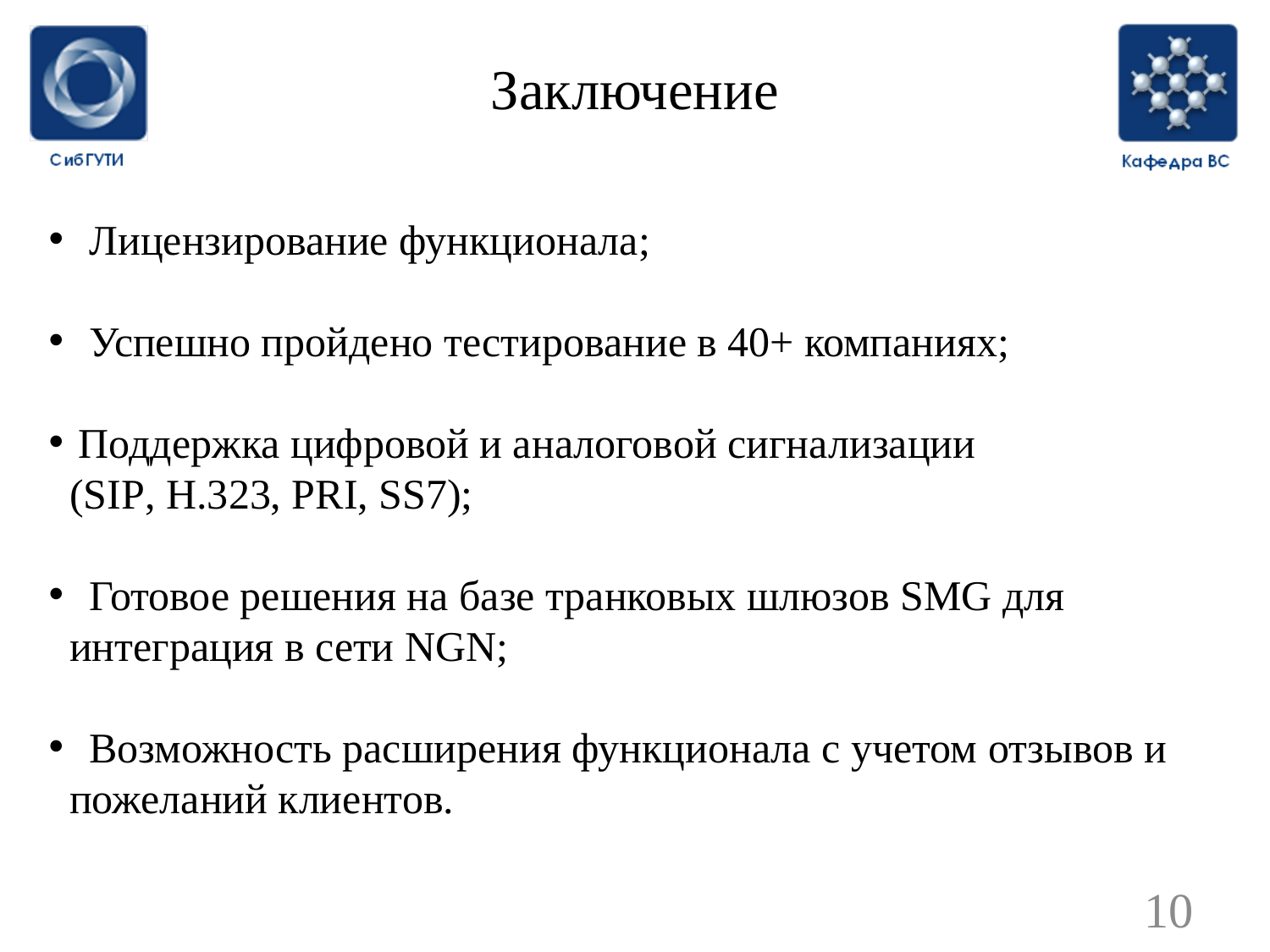

# Заключение
 Лицензирование функционала;

 Успешно пройдено тестирование в 40+ компаниях;

Поддержка цифровой и аналоговой сигнализации
  (SIP, H.323, PRI, SS7);

 Готовое решения на базе транковых шлюзов SMG для
  интеграция в сети NGN;

 Возможность расширения функционала с учетом отзывов и
  пожеланий клиентов.
10